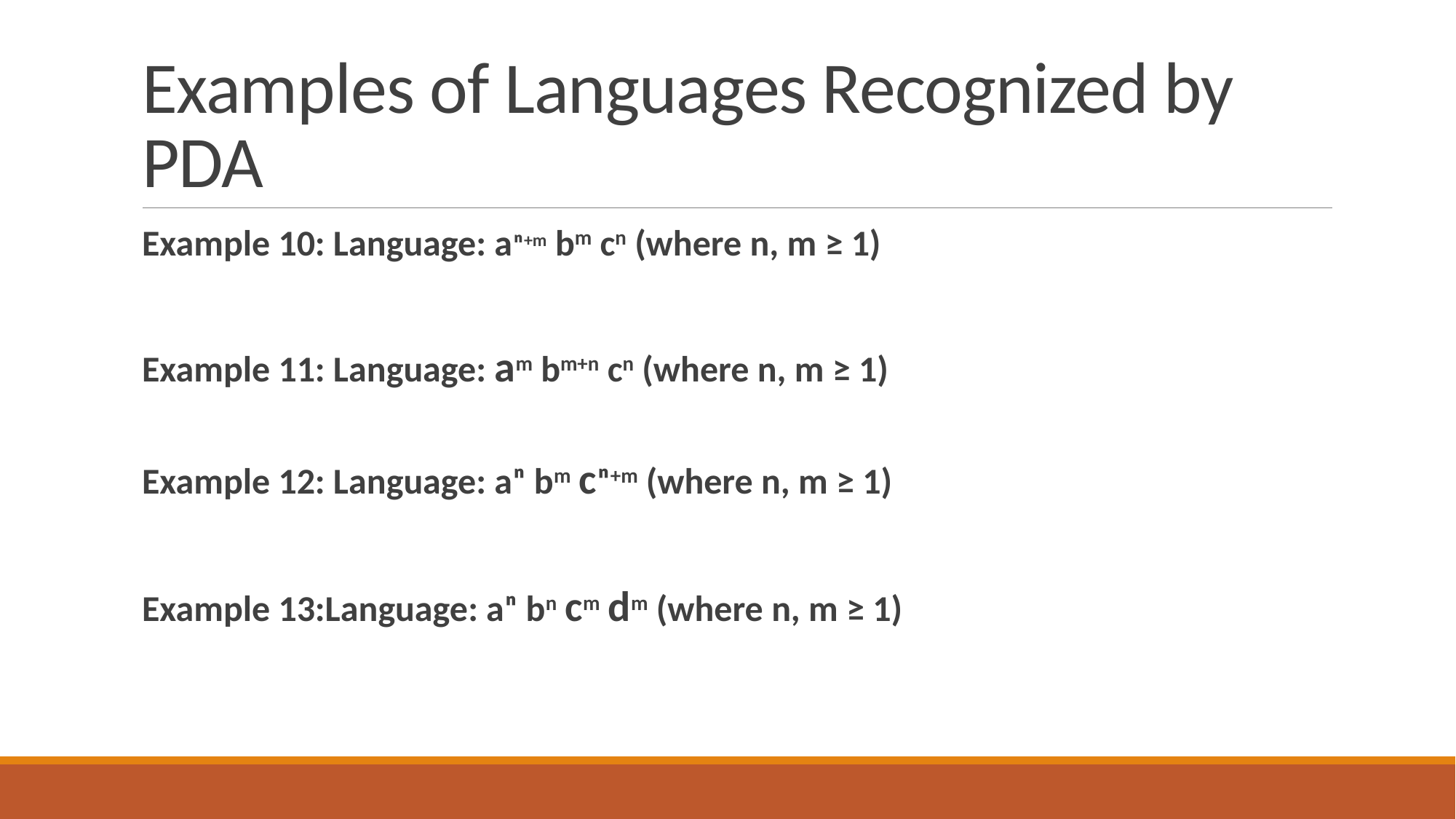

# Examples of Languages Recognized by PDA
Example 10: Language: aⁿ+m bm cn (where n, m ≥ 1)

Example 11: Language: am bm+n cn (where n, m ≥ 1)

Example 12: Language: aⁿ bm cⁿ+m (where n, m ≥ 1)

Example 13:Language: aⁿ bn cm dm (where n, m ≥ 1)